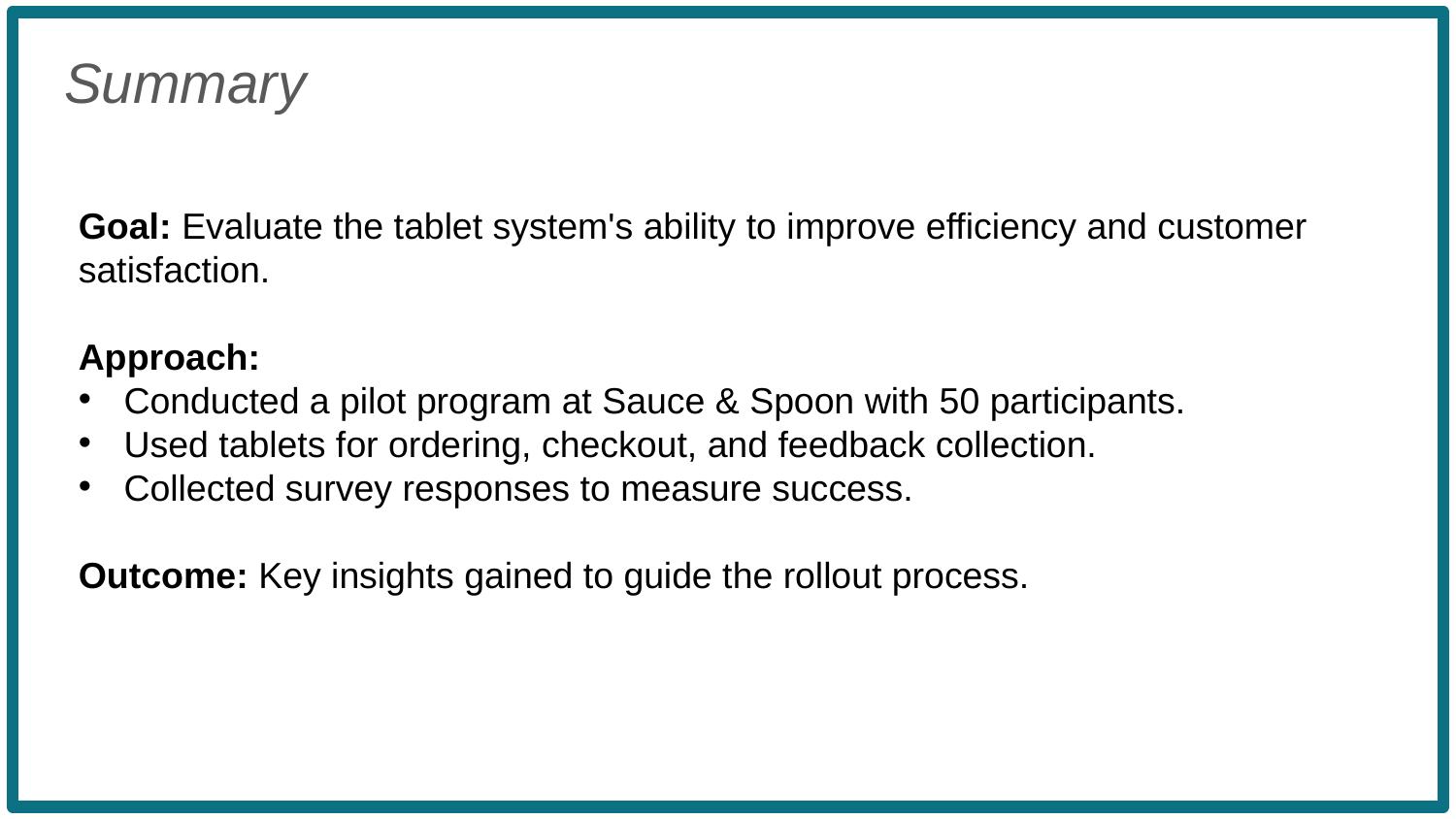

Summary
Goal: Evaluate the tablet system's ability to improve efficiency and customer satisfaction.

Approach:
Conducted a pilot program at Sauce & Spoon with 50 participants.
Used tablets for ordering, checkout, and feedback collection.
Collected survey responses to measure success.

Outcome: Key insights gained to guide the rollout process.